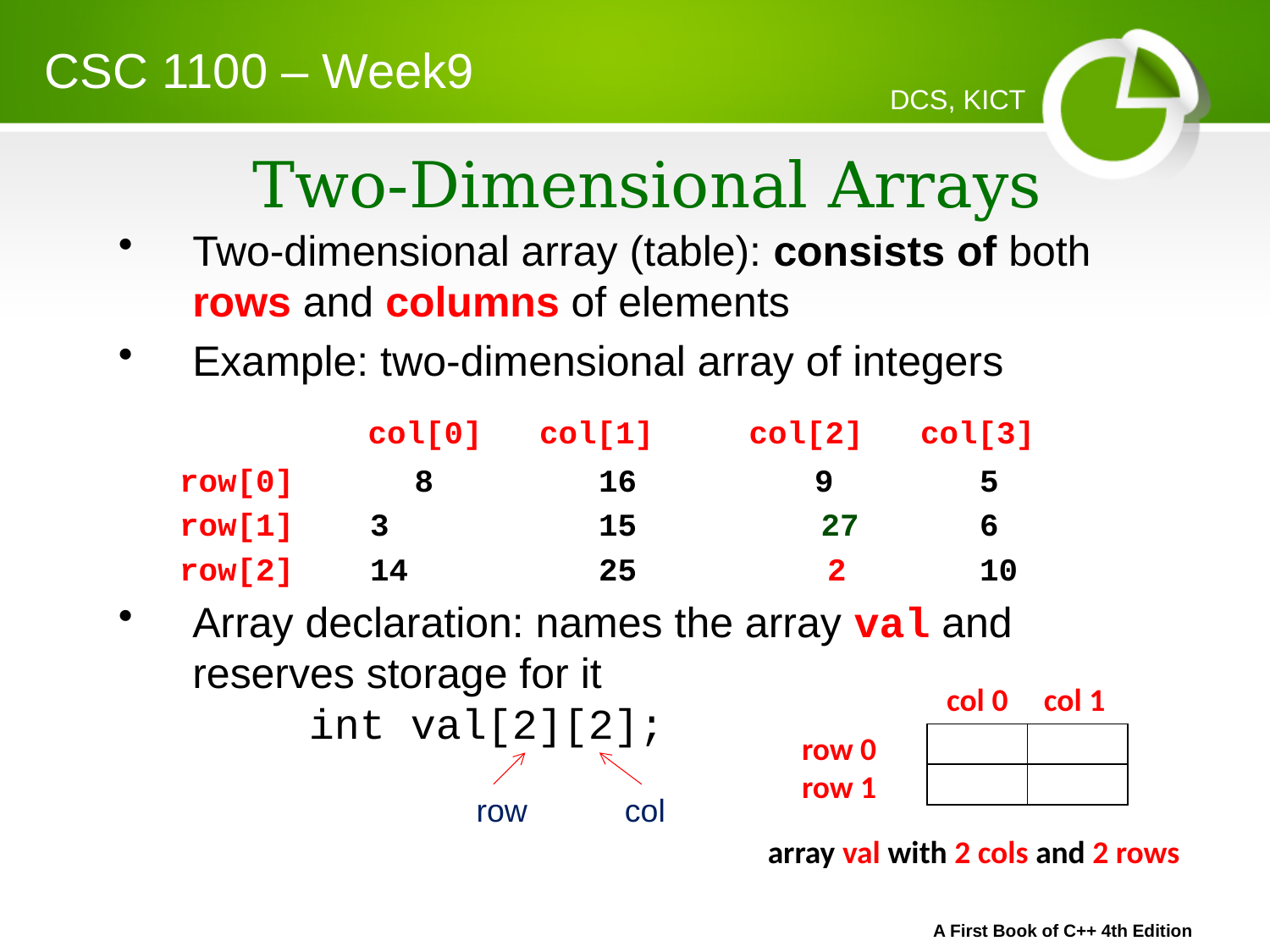

CSC 1100 – Week9
DCS, KICT
8
# Two-Dimensional Arrays
Two-dimensional array (table): consists of both rows and columns of elements
Example: two-dimensional array of integers
       col[0]   col[1]     col[2]   col[3]
 row[0]    	8	   16	 	 9	   5
 row[1]    3  	   15	        27	   6
 row[2]    14 	   25          2	   10
Array declaration: names the array val and reserves storage for it
	int val[2][2];
                          row           col
 col 0     col 1
row 0
row 1
|  |  |
| --- | --- |
|  |  |
array val with 2 cols and 2 rows
A First Book of C++ 4th Edition